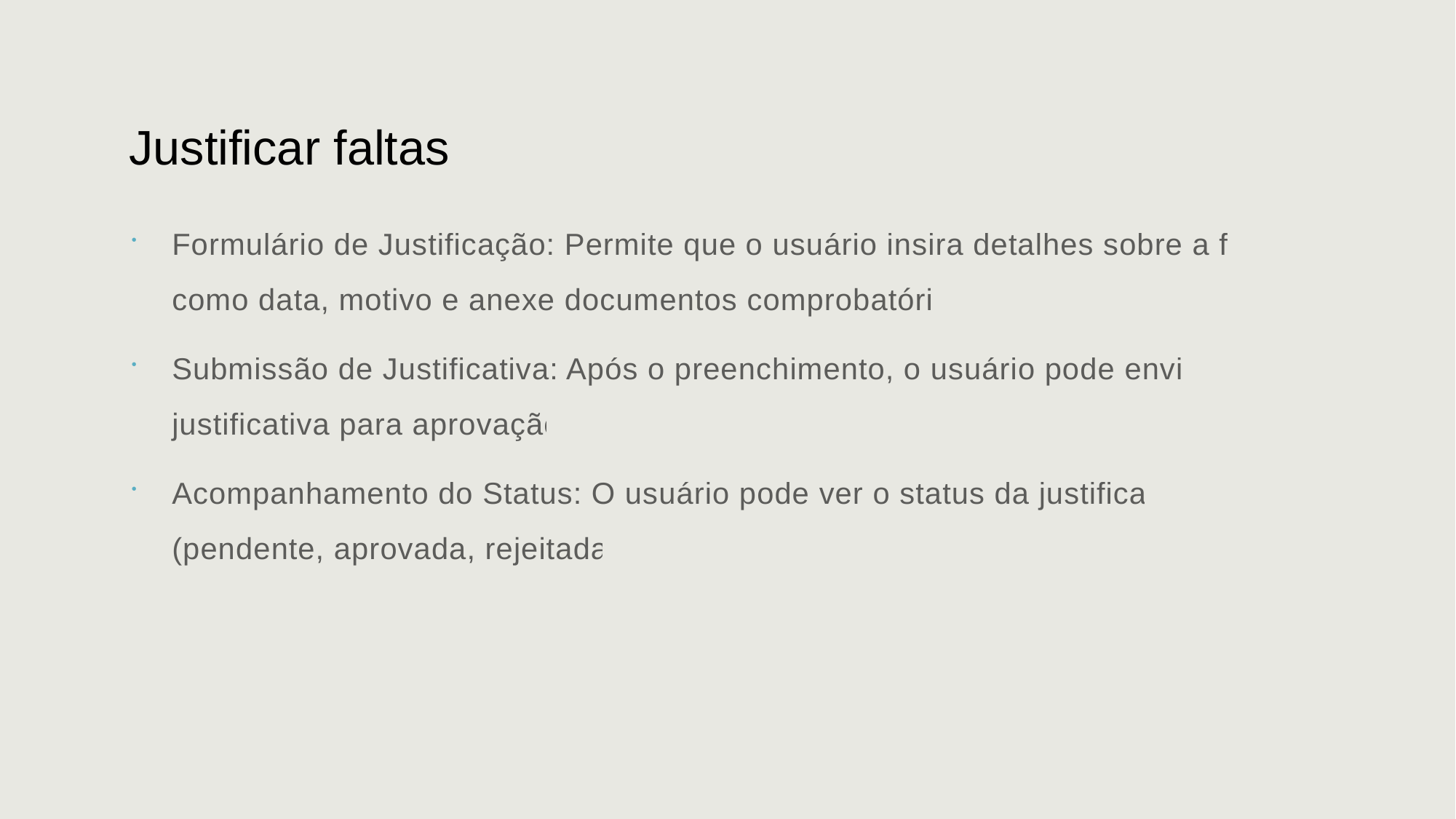

# Justificar faltas
Formulário de Justificação: Permite que o usuário insira detalhes sobre a falta, como data, motivo e anexe documentos comprobatórios.
Submissão de Justificativa: Após o preenchimento, o usuário pode enviar a justificativa para aprovação.
Acompanhamento do Status: O usuário pode ver o status da justificativa (pendente, aprovada, rejeitada).